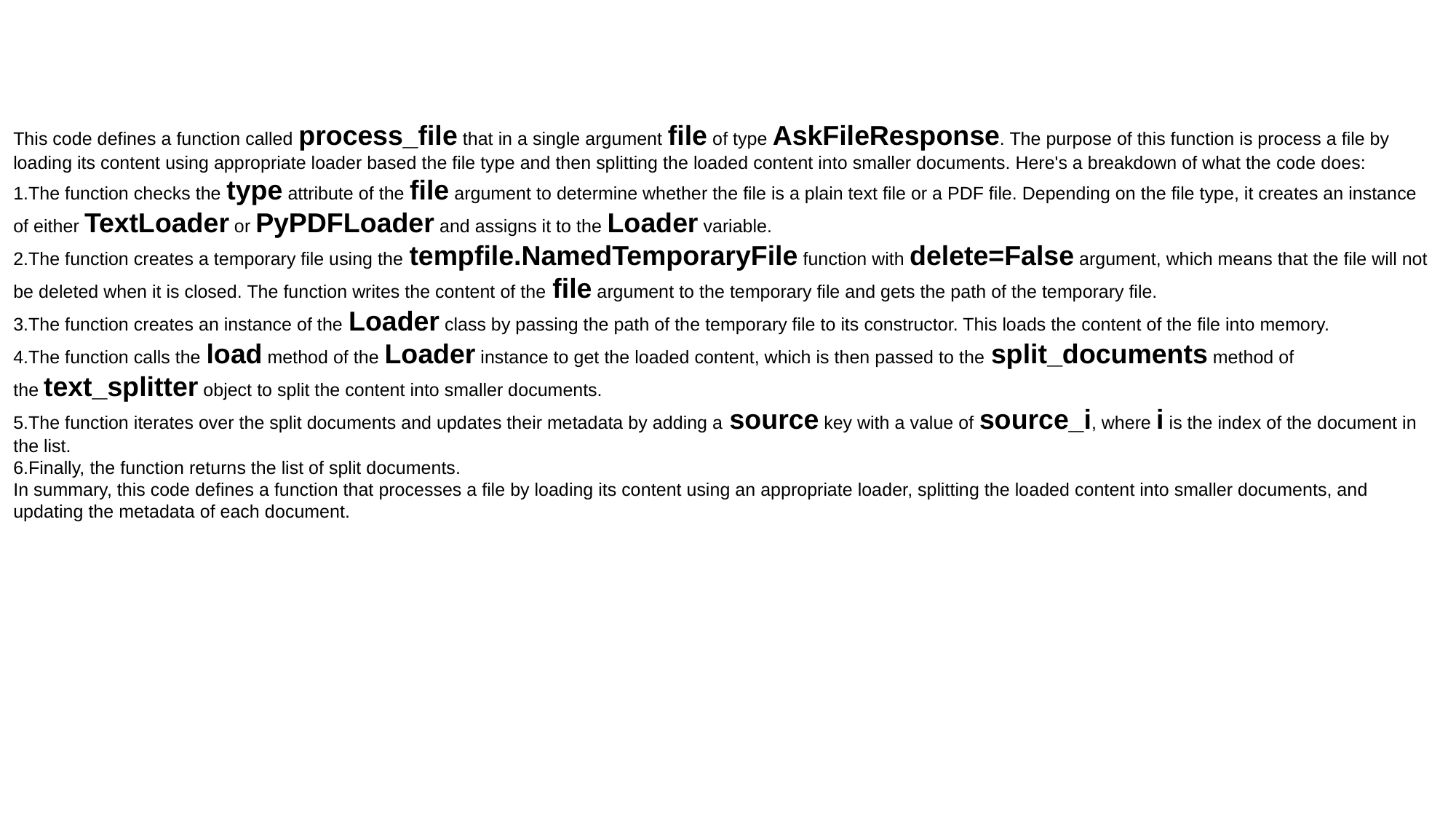

This code defines a function called process_file that in a single argument file of type AskFileResponse. The purpose of this function is process a file by loading its content using appropriate loader based the file type and then splitting the loaded content into smaller documents. Here's a breakdown of what the code does:
The function checks the type attribute of the file argument to determine whether the file is a plain text file or a PDF file. Depending on the file type, it creates an instance of either TextLoader or PyPDFLoader and assigns it to the Loader variable.
The function creates a temporary file using the tempfile.NamedTemporaryFile function with delete=False argument, which means that the file will not be deleted when it is closed. The function writes the content of the file argument to the temporary file and gets the path of the temporary file.
The function creates an instance of the Loader class by passing the path of the temporary file to its constructor. This loads the content of the file into memory.
The function calls the load method of the Loader instance to get the loaded content, which is then passed to the split_documents method of the text_splitter object to split the content into smaller documents.
The function iterates over the split documents and updates their metadata by adding a source key with a value of source_i, where i is the index of the document in the list.
Finally, the function returns the list of split documents.
In summary, this code defines a function that processes a file by loading its content using an appropriate loader, splitting the loaded content into smaller documents, and updating the metadata of each document.